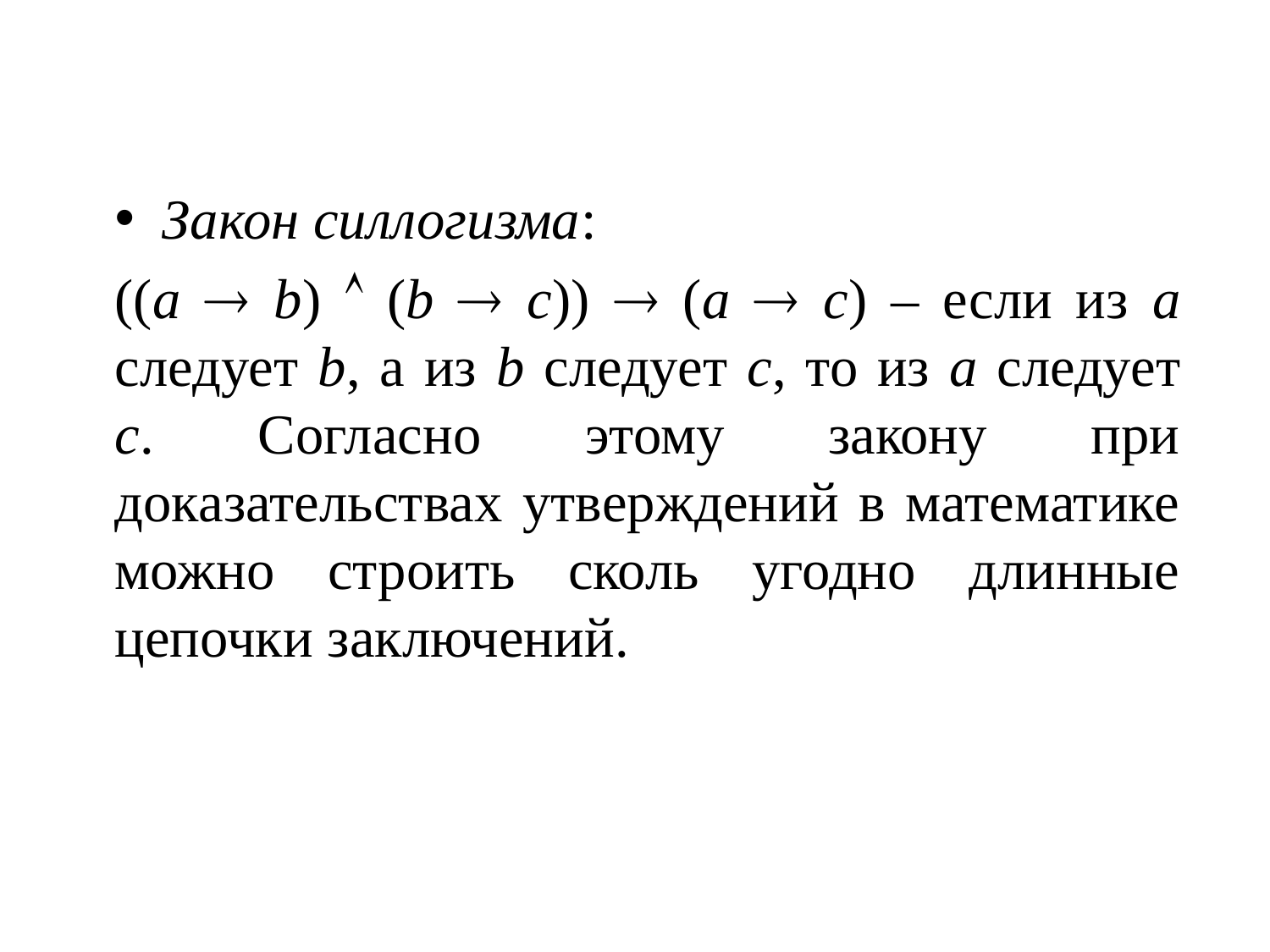

Закон силлогизма:
((a → b) ∧ (b → с)) → (а → с) – если из а следует b, а из b следует с, то из а следует с. Согласно этому закону при доказательствах утверждений в математике можно строить сколь угодно длинные цепочки заключений.